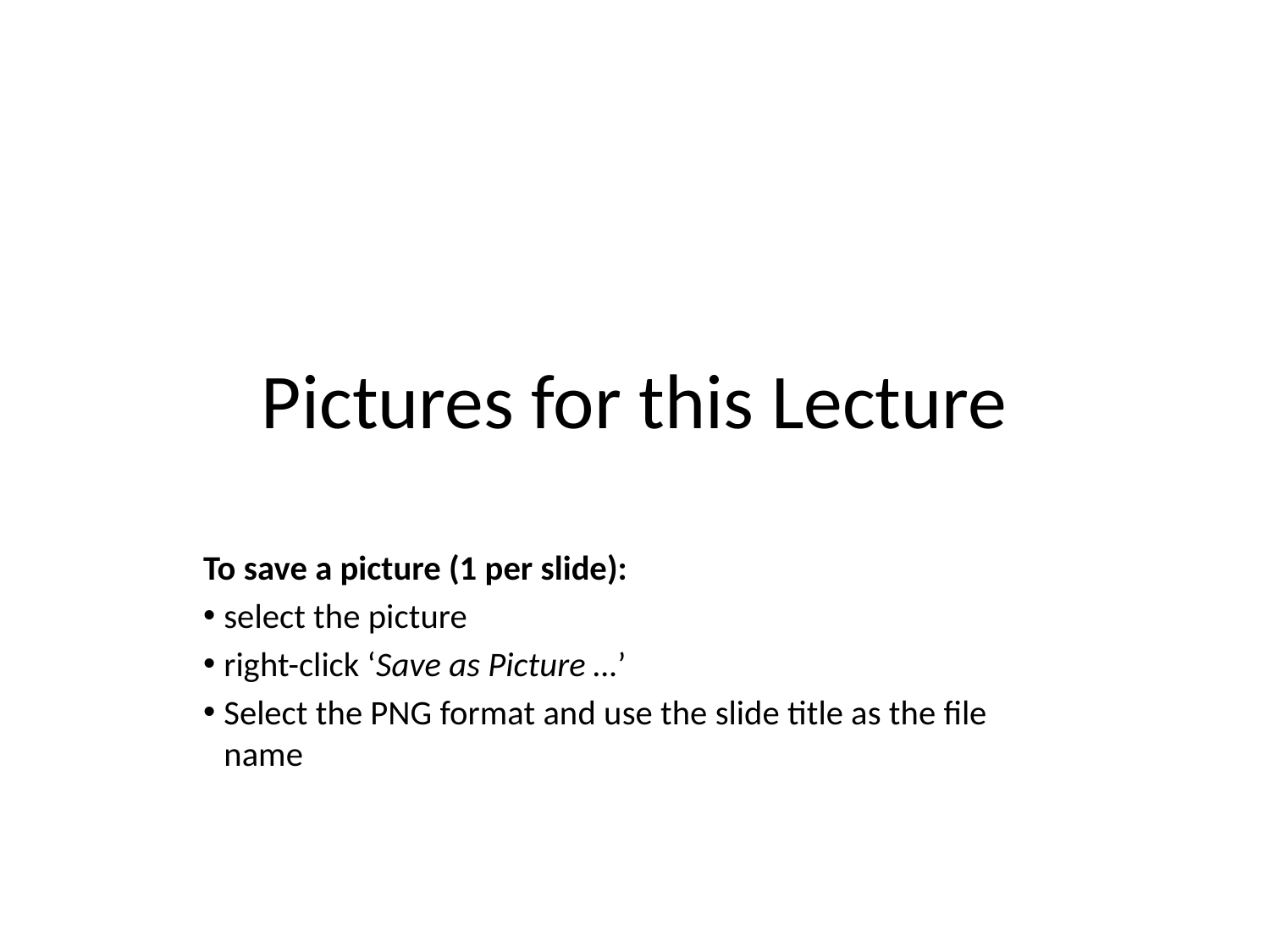

# Pictures for this Lecture
To save a picture (1 per slide):
select the picture
right-click ‘Save as Picture …’
Select the PNG format and use the slide title as the file name